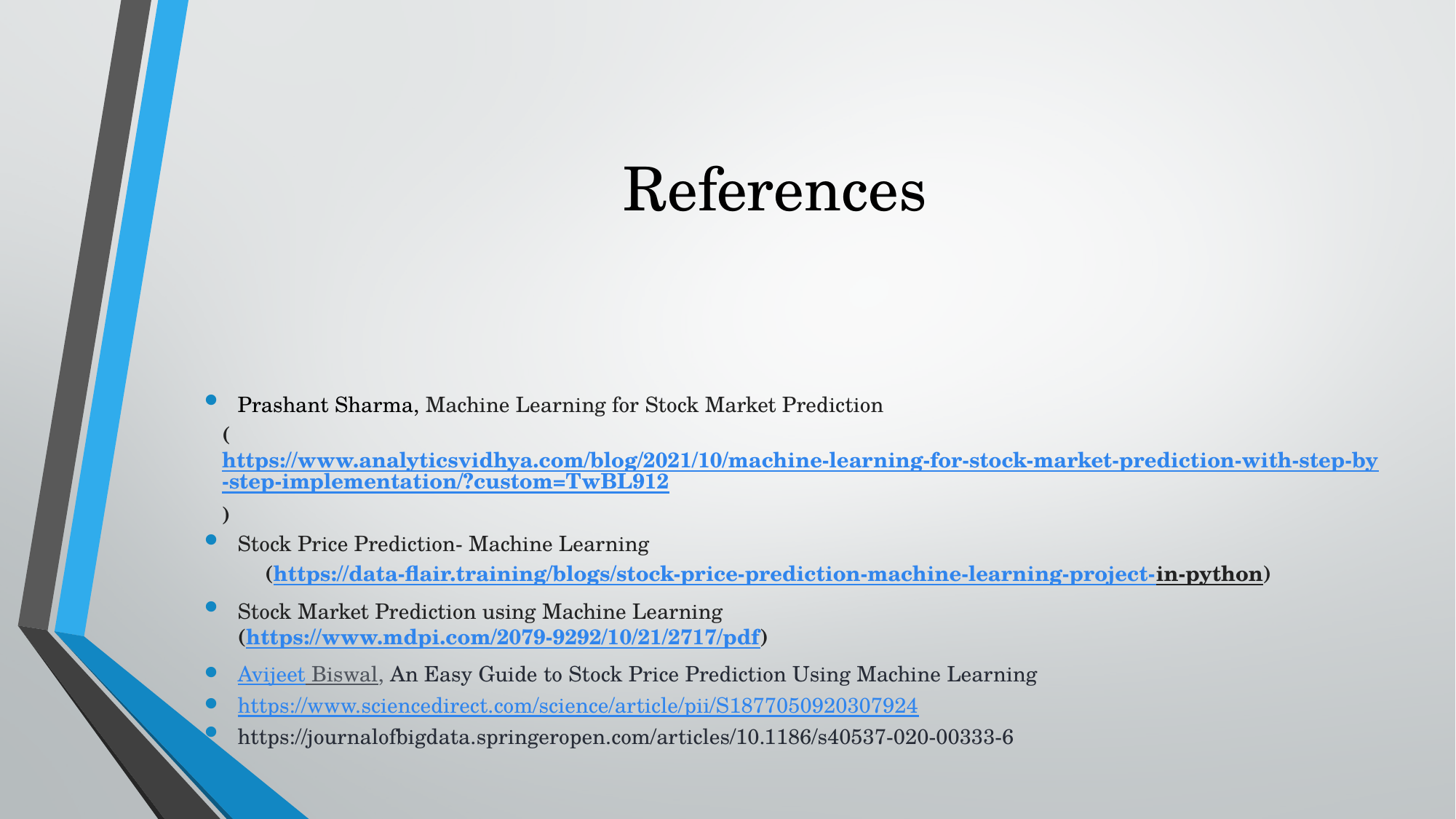

# References

Prashant Sharma, Machine Learning for Stock Market Prediction
	(https://www.analyticsvidhya.com/blog/2021/10/machine-learning-for-stock-market-prediction-with-step-by-step-implementation/?custom=TwBL912)
Stock Price Prediction- Machine Learning
	(https://data-flair.training/blogs/stock-price-prediction-machine-learning-project-in-python)
Stock Market Prediction using Machine Learning
(https://www.mdpi.com/2079-9292/10/21/2717/pdf)
Avijeet Biswal, An Easy Guide to Stock Price Prediction Using Machine Learning
https://www.sciencedirect.com/science/article/pii/S1877050920307924
https://journalofbigdata.springeropen.com/articles/10.1186/s40537-020-00333-6